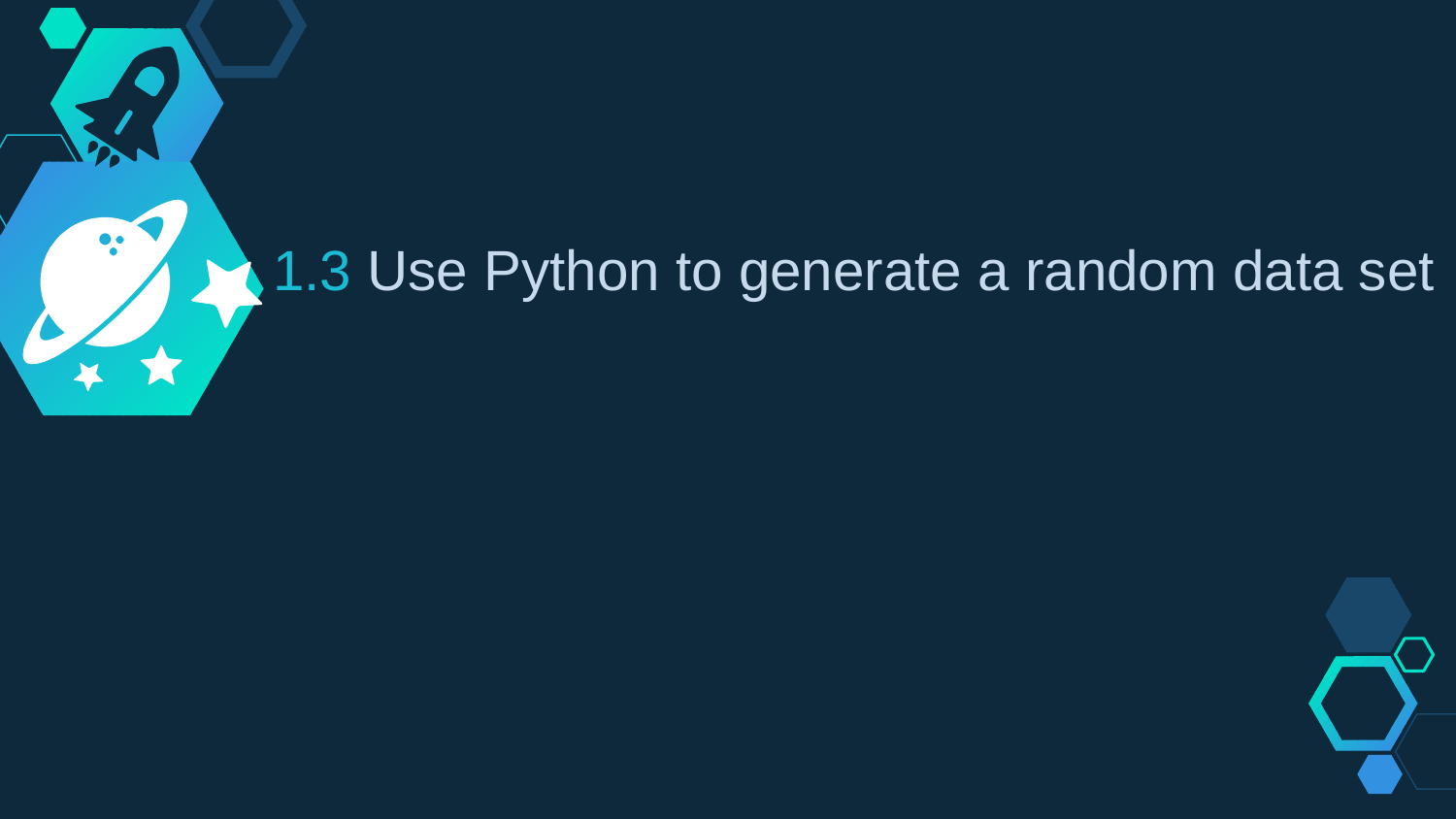

1.3 Use Python to generate a random data set